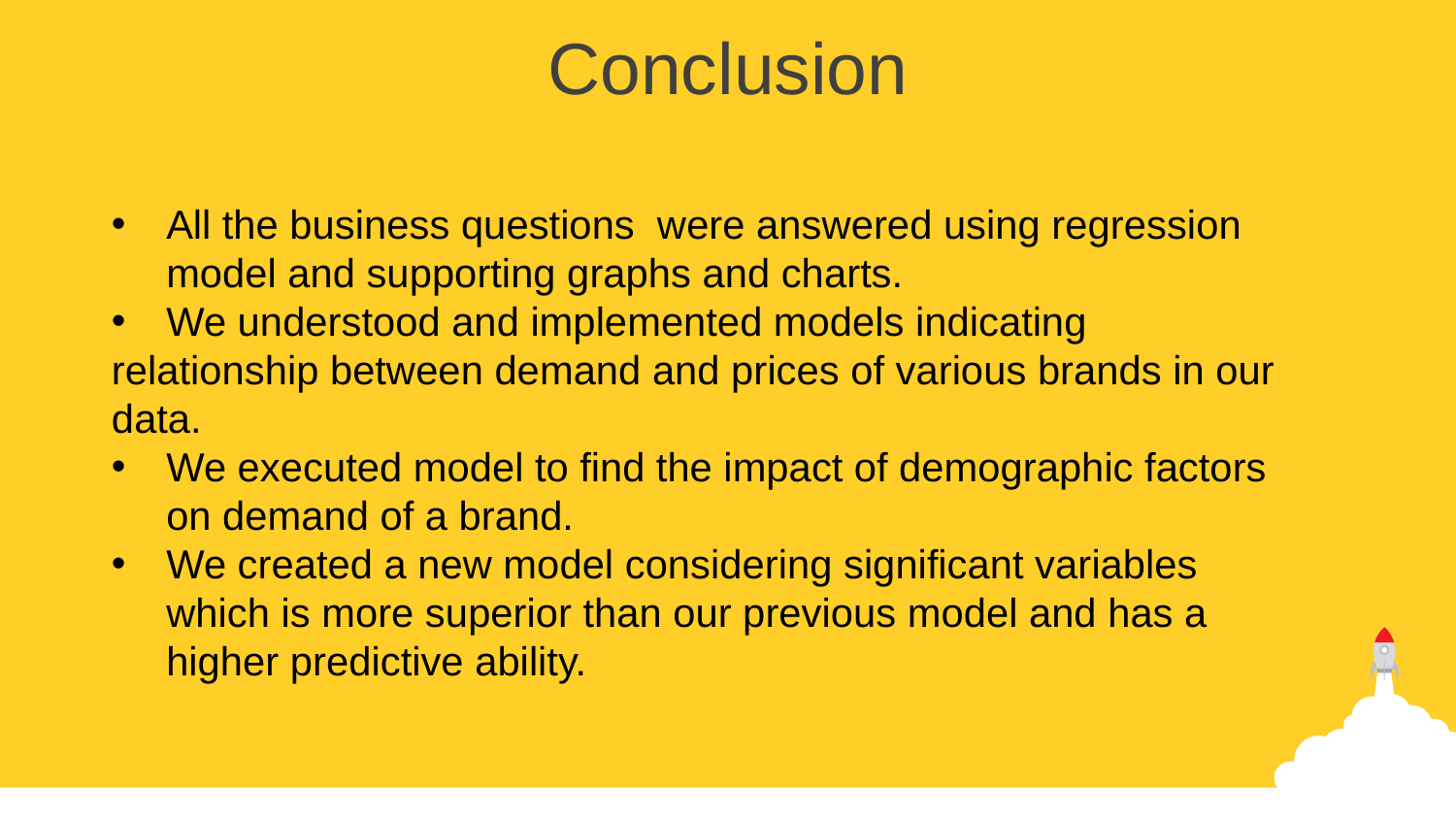

Conclusion
All the business questions  were answered using regression model and supporting graphs and charts.
We understood and implemented models indicating
relationship between demand and prices of various brands in our data.
We executed model to find the impact of demographic factors on demand of a brand.
We created a new model considering significant variables which is more superior than our previous model and has a higher predictive ability.